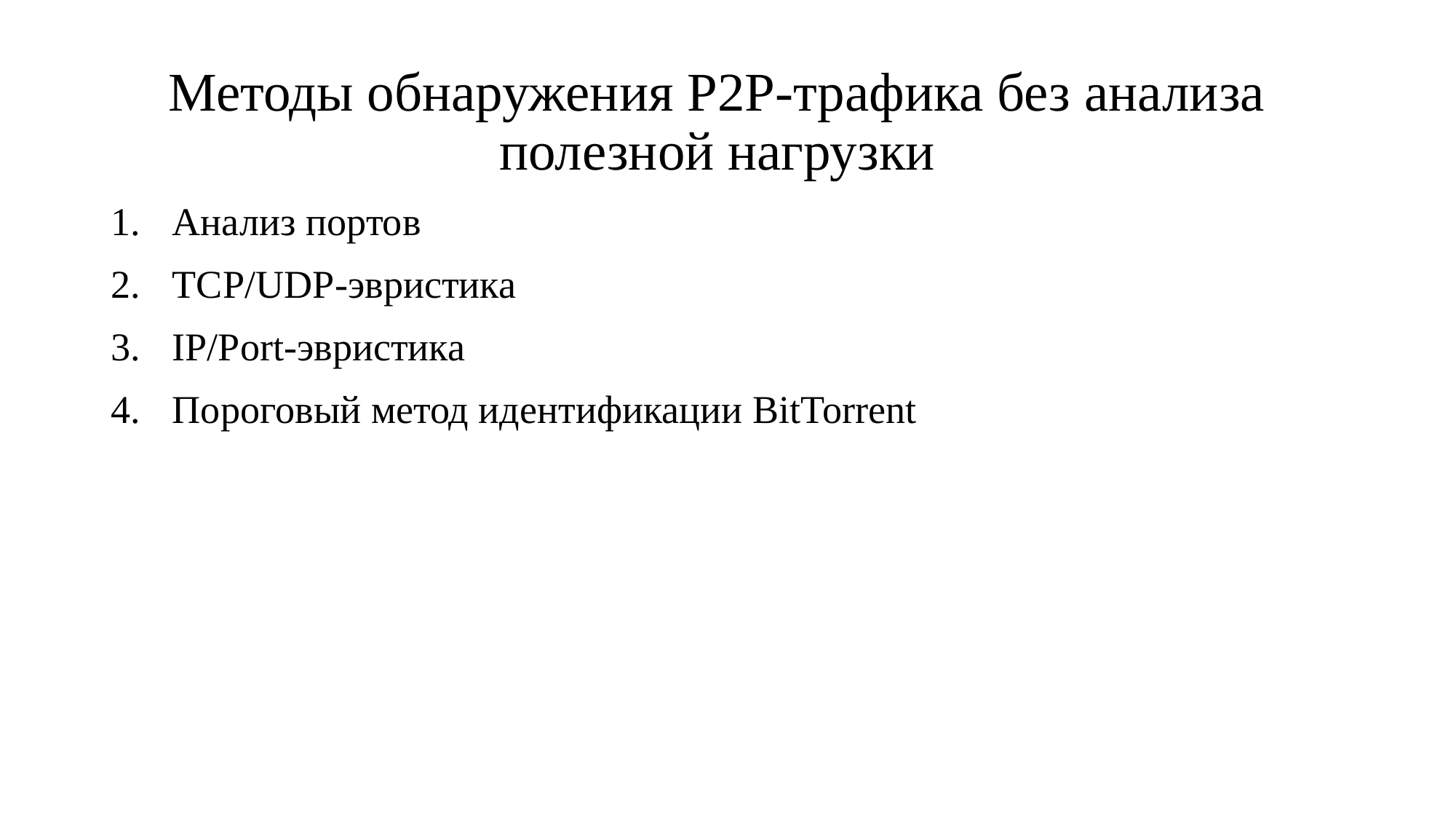

# Методы обнаружения P2P-трафика без анализа полезной нагрузки
Анализ портов
TCP/UDP-эвристика
IP/Port-эвристика
Пороговый метод идентификации BitTorrent